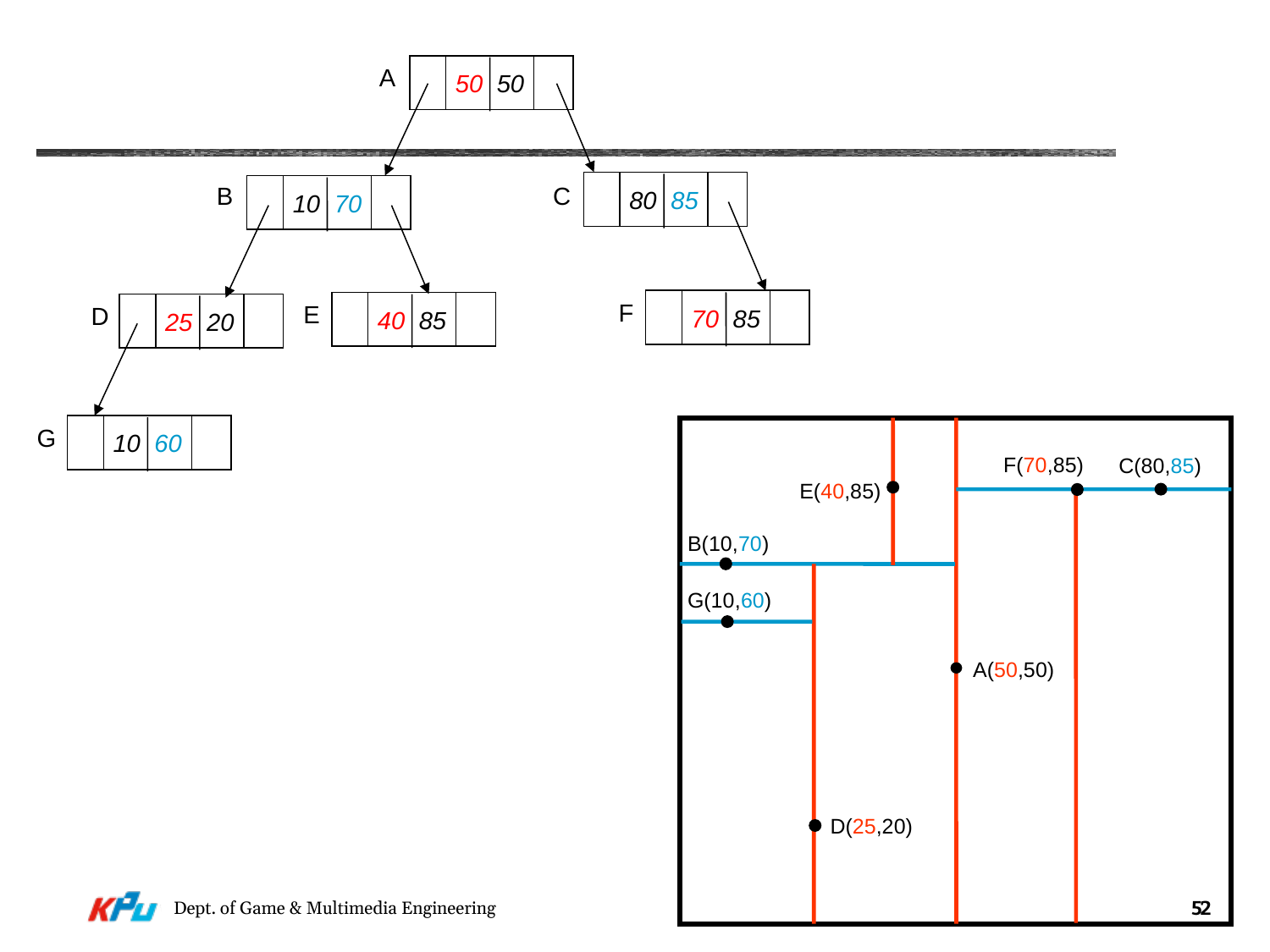

#

50  50
A

B

10  70

80  85

C

70  85

F

25  20

D

40  85

E

10  60

G

E(40,85)

A(50,50)

F(70,85)
C(80,85)

B(10,70)

D(25,20)

G(10,60)

Dept. of Game & Multimedia Engineering
52